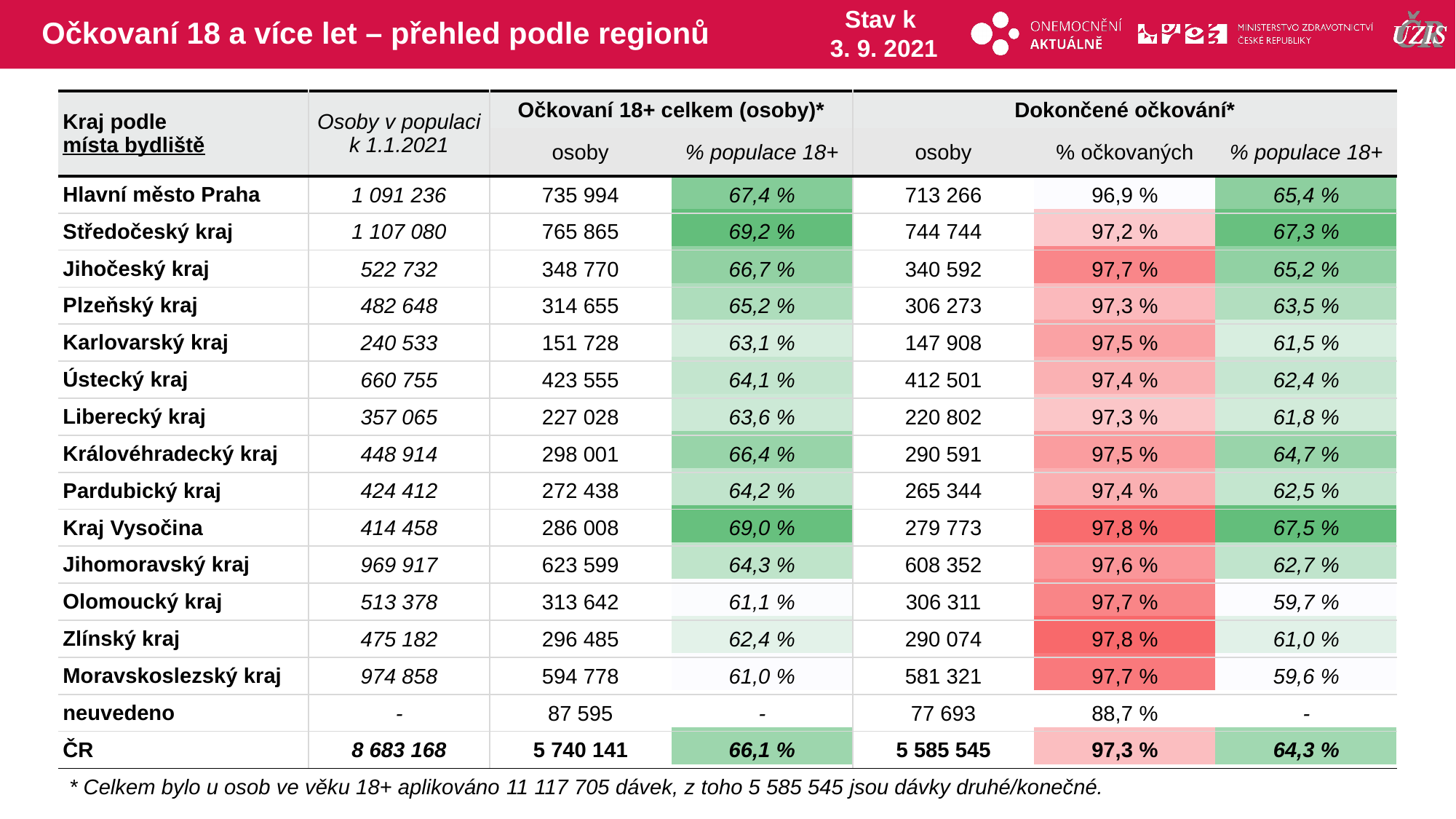

# Očkovaní 18 a více let – přehled podle regionů
Stav k
3. 9. 2021
| Kraj podle místa bydliště | Osoby v populaci k 1.1.2021 | Očkovaní 18+ celkem (osoby)\* |  | Dokončené očkování\* |  |  |
| --- | --- | --- | --- | --- | --- | --- |
|  |  | osoby | % populace 18+ | osoby | % očkovaných | % populace 18+ |
| Hlavní město Praha | 1 091 236 | 735 994 | 67,4 % | 713 266 | 96,9 % | 65,4 % |
| Středočeský kraj | 1 107 080 | 765 865 | 69,2 % | 744 744 | 97,2 % | 67,3 % |
| Jihočeský kraj | 522 732 | 348 770 | 66,7 % | 340 592 | 97,7 % | 65,2 % |
| Plzeňský kraj | 482 648 | 314 655 | 65,2 % | 306 273 | 97,3 % | 63,5 % |
| Karlovarský kraj | 240 533 | 151 728 | 63,1 % | 147 908 | 97,5 % | 61,5 % |
| Ústecký kraj | 660 755 | 423 555 | 64,1 % | 412 501 | 97,4 % | 62,4 % |
| Liberecký kraj | 357 065 | 227 028 | 63,6 % | 220 802 | 97,3 % | 61,8 % |
| Královéhradecký kraj | 448 914 | 298 001 | 66,4 % | 290 591 | 97,5 % | 64,7 % |
| Pardubický kraj | 424 412 | 272 438 | 64,2 % | 265 344 | 97,4 % | 62,5 % |
| Kraj Vysočina | 414 458 | 286 008 | 69,0 % | 279 773 | 97,8 % | 67,5 % |
| Jihomoravský kraj | 969 917 | 623 599 | 64,3 % | 608 352 | 97,6 % | 62,7 % |
| Olomoucký kraj | 513 378 | 313 642 | 61,1 % | 306 311 | 97,7 % | 59,7 % |
| Zlínský kraj | 475 182 | 296 485 | 62,4 % | 290 074 | 97,8 % | 61,0 % |
| Moravskoslezský kraj | 974 858 | 594 778 | 61,0 % | 581 321 | 97,7 % | 59,6 % |
| neuvedeno | - | 87 595 | - | 77 693 | 88,7 % | - |
| ČR | 8 683 168 | 5 740 141 | 66,1 % | 5 585 545 | 97,3 % | 64,3 % |
|  |  |  |  |  |  |
| --- | --- | --- | --- | --- | --- |
|  |  |  |  |  |  |
|  |  |  |  |  |  |
|  |  |  |  |  |  |
|  |  |  |  |  |  |
|  |  |  |  |  |  |
|  |  |  |  |  |  |
|  |  |  |  |  |  |
|  |  |  |  |  |  |
|  |  |  |  |  |  |
|  |  |  |  |  |  |
|  |  |  |  |  |  |
|  |  |  |  |  |  |
|  |  |  |  |  |  |
|  |  |  |  |  |  |
|  |  |  |  |  |  |
* Celkem bylo u osob ve věku 18+ aplikováno 11 117 705 dávek, z toho 5 585 545 jsou dávky druhé/konečné.